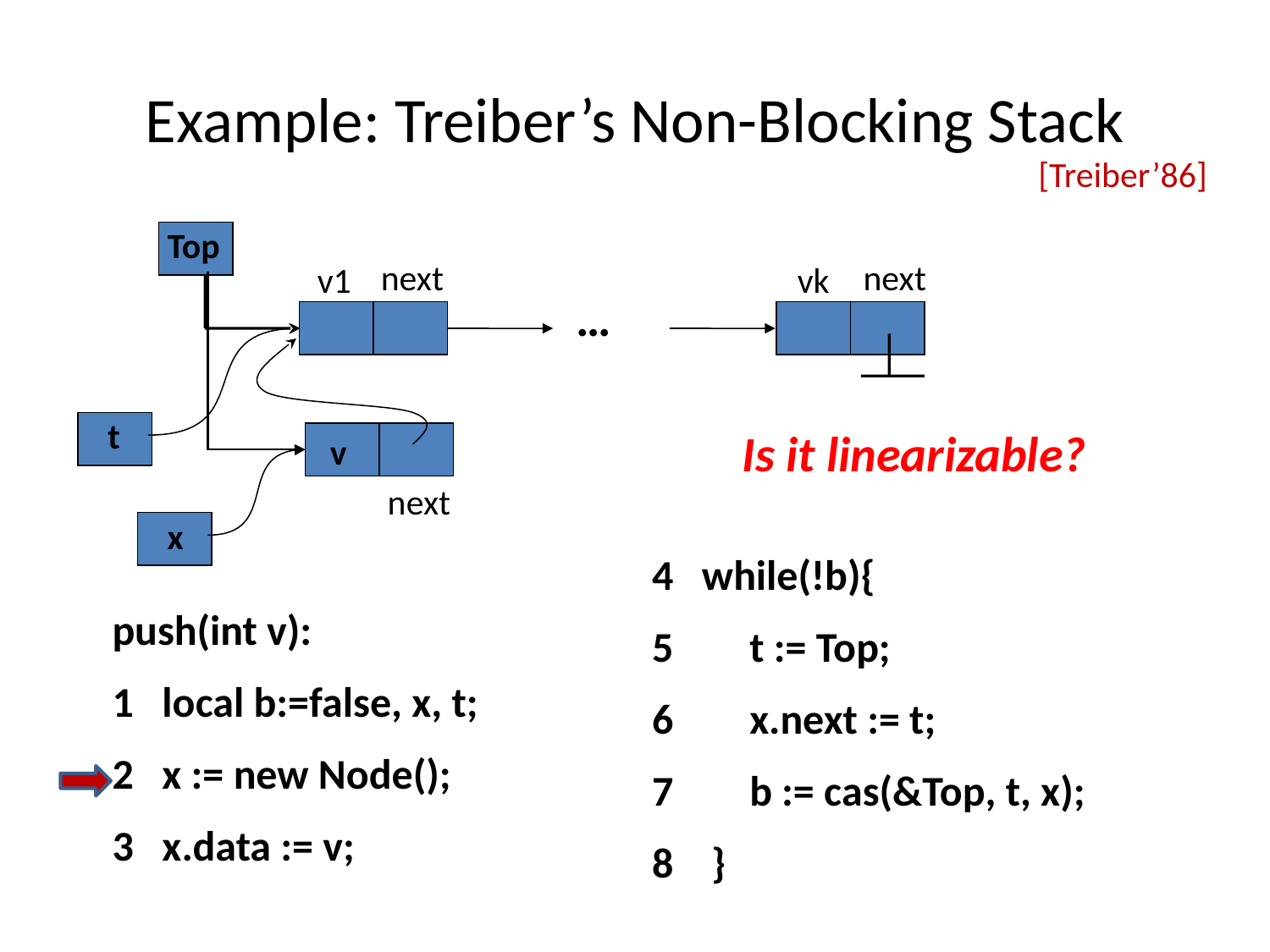

Example: Treiber’s Non-Blocking Stack
[Treiber’86]
Top

next
next
v1
vk

…

t

Is it linearizable?

next
v
x

4   while(!b){
5        t := Top;
6        x.next := t;
7        b := cas(&Top, t, x);
8    }
push(int v):
1   local b:=false, x, t;
2   x := new Node();
3   x.data := v;